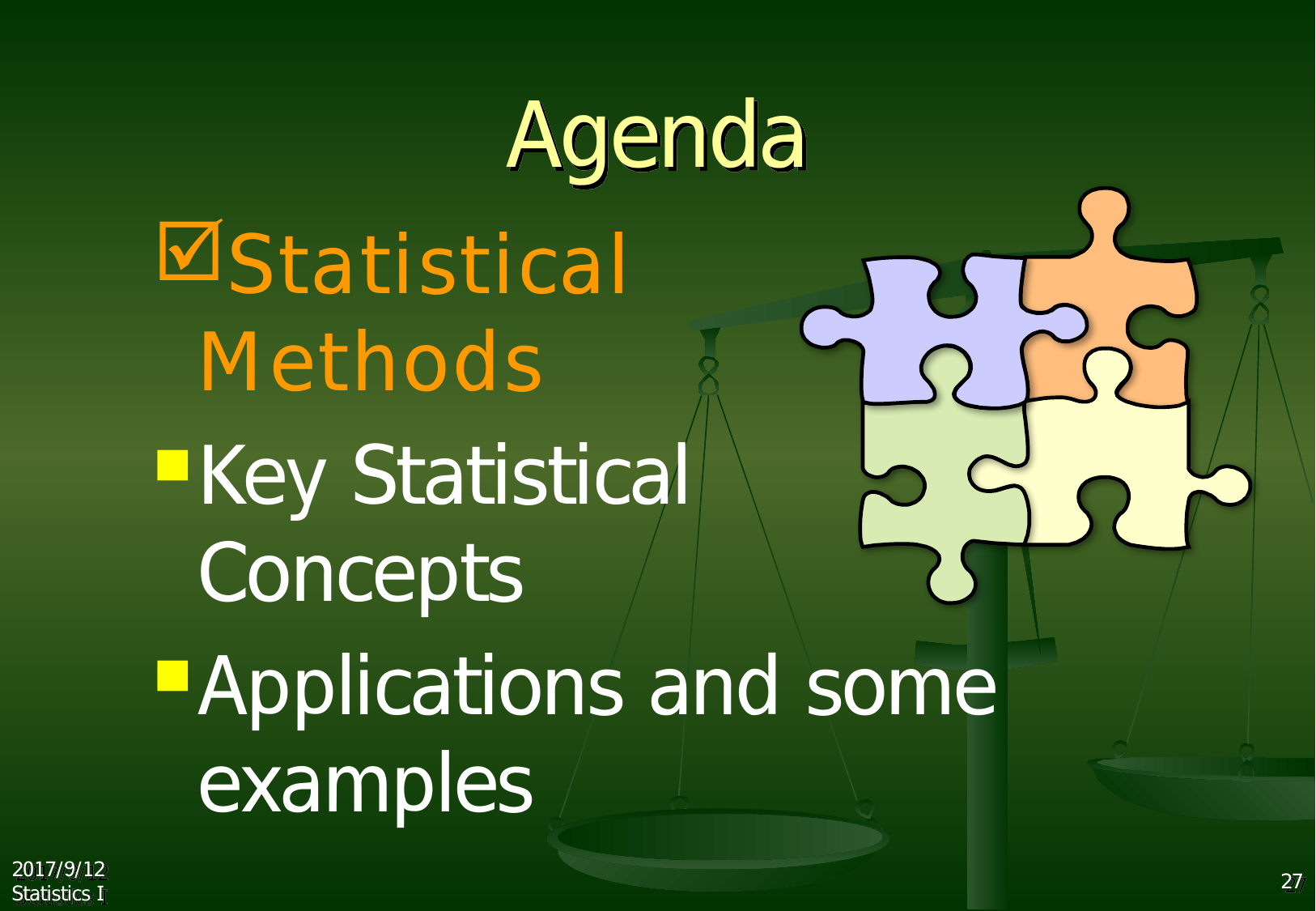

# Agenda

Statistical Methods
Key Statistical Concepts
Applications and some examples
2017/9/12
Statistics I
27